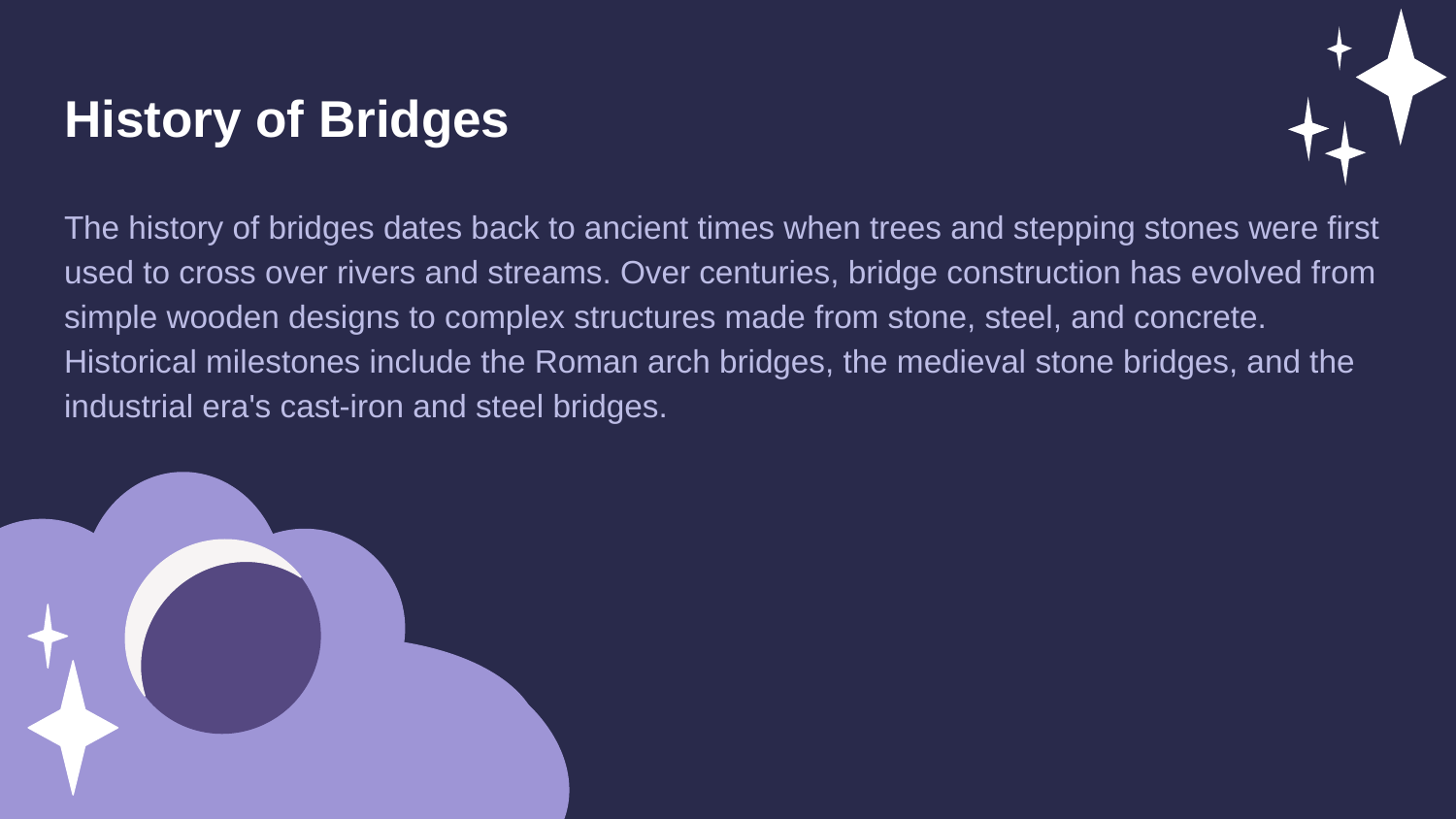

History of Bridges
The history of bridges dates back to ancient times when trees and stepping stones were first used to cross over rivers and streams. Over centuries, bridge construction has evolved from simple wooden designs to complex structures made from stone, steel, and concrete. Historical milestones include the Roman arch bridges, the medieval stone bridges, and the industrial era's cast-iron and steel bridges.